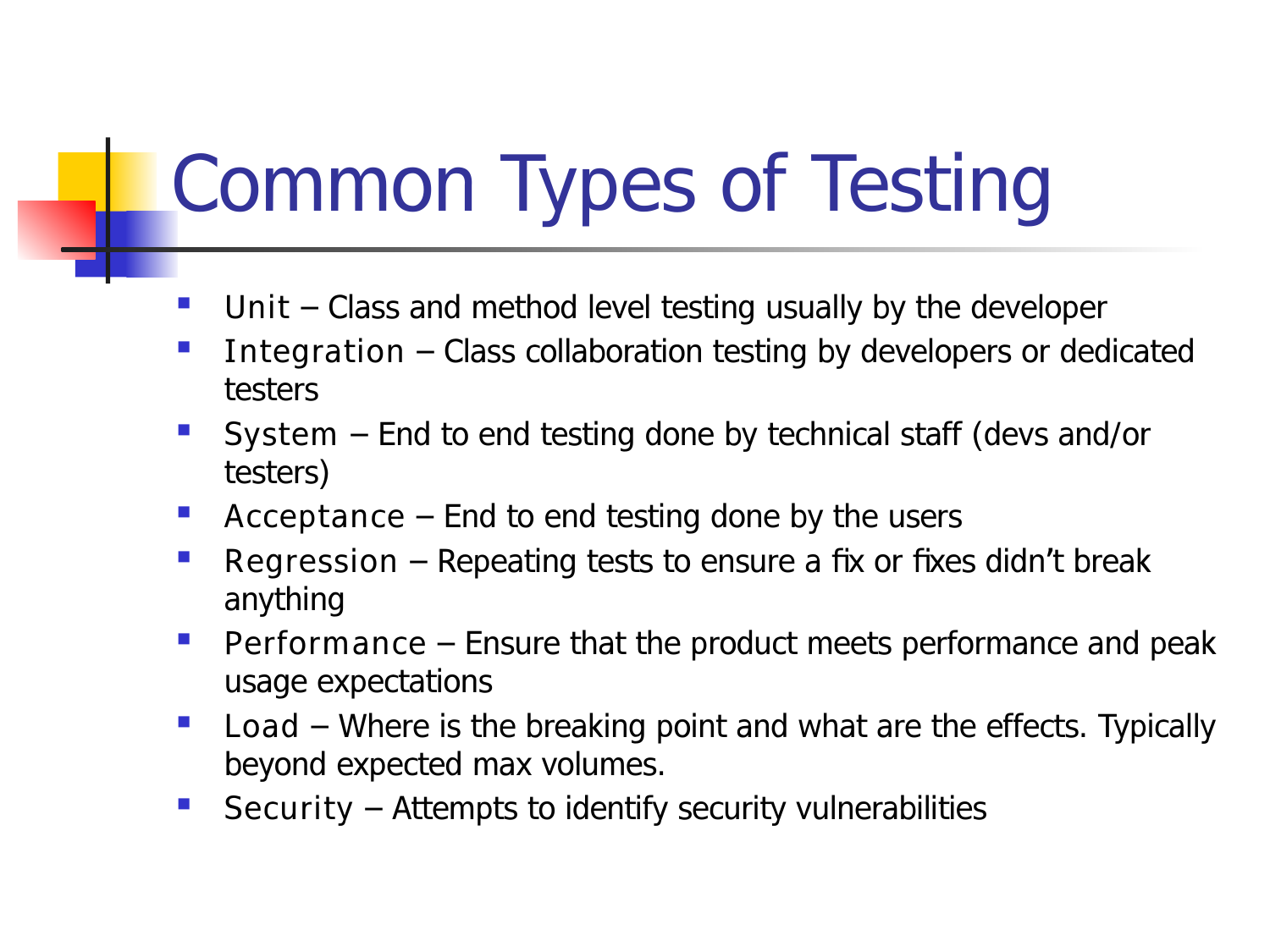

# Common Types of Testing
Unit – Class and method level testing usually by the developer
Integration – Class collaboration testing by developers or dedicated testers
System – End to end testing done by technical staff (devs and/or testers)
Acceptance – End to end testing done by the users
Regression – Repeating tests to ensure a fix or fixes didn’t break anything
Performance – Ensure that the product meets performance and peak usage expectations
Load – Where is the breaking point and what are the effects. Typically beyond expected max volumes.
Security – Attempts to identify security vulnerabilities